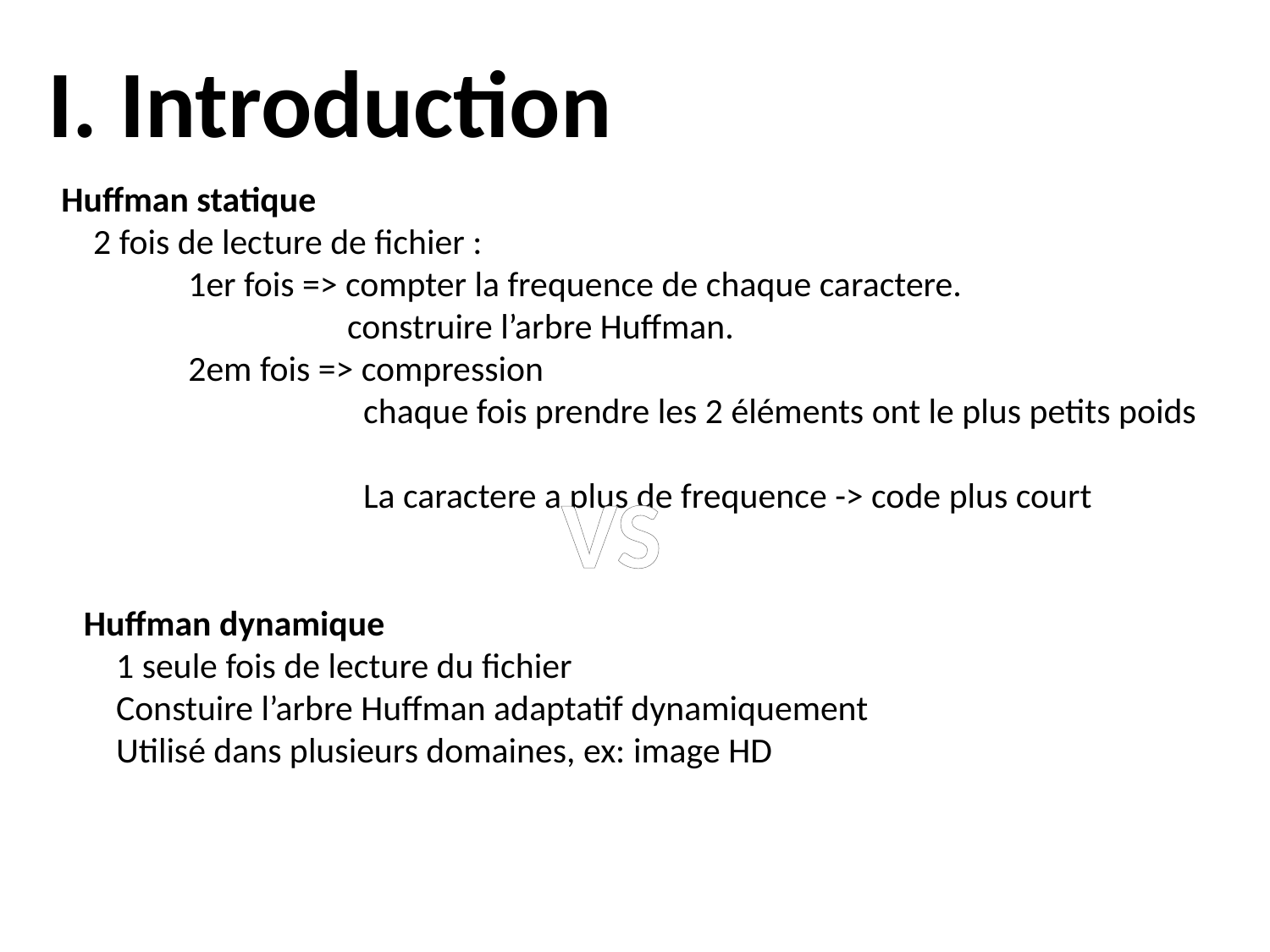

I. Introduction

Huffman statique
    2 fois de lecture de fichier :
	1er fois => compter la frequence de chaque caractere.
		    construire l’arbre Huffman.
	2em fois => compression
		      chaque fois prendre les 2 éléments ont le plus petits poids
		      La caractere a plus de frequence -> code plus court
VS
Huffman dynamique
    1 seule fois de lecture du fichier
    Constuire l’arbre Huffman adaptatif dynamiquement
    Utilisé dans plusieurs domaines, ex: image HD